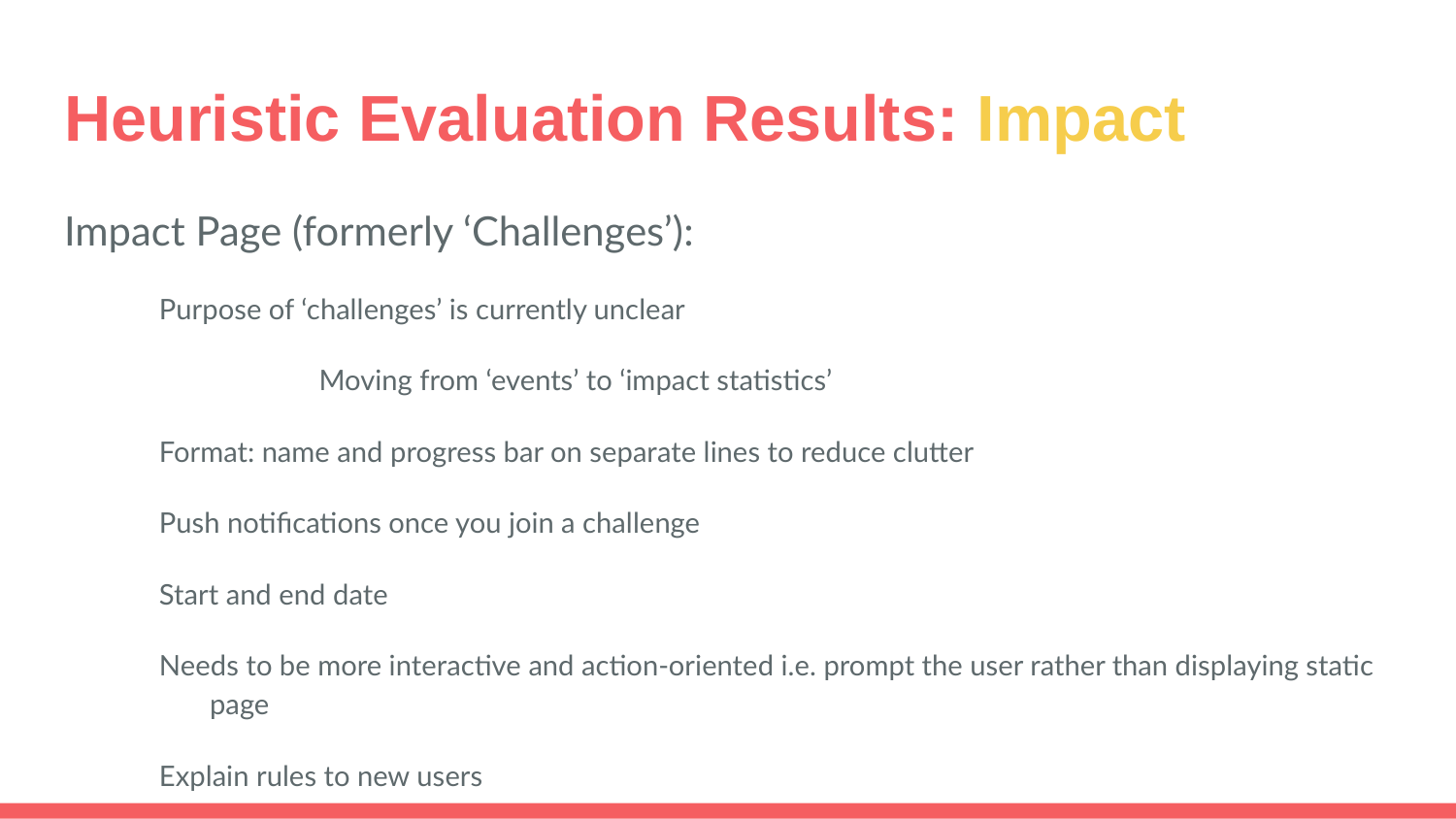

# Heuristic Evaluation Results: Impact
Impact Page (formerly ‘Challenges’):
Purpose of ‘challenges’ is currently unclear
Moving from ‘events’ to ‘impact statistics’
Format: name and progress bar on separate lines to reduce clutter
Push notifications once you join a challenge
Start and end date
Needs to be more interactive and action-oriented i.e. prompt the user rather than displaying static page
Explain rules to new users
Create a personal challenge that is ongoing for you to track your stats